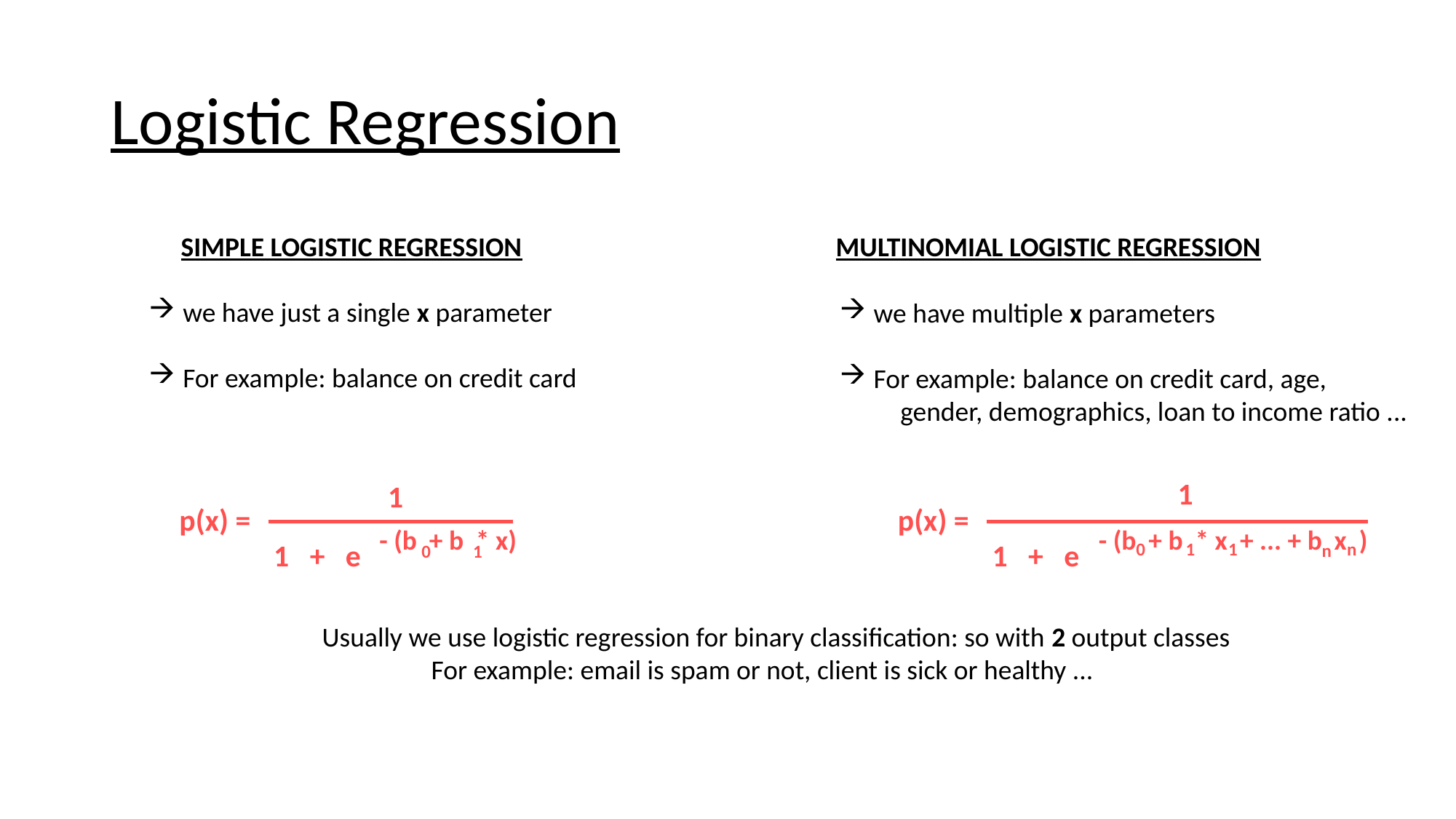

# Logistic Regression
SIMPLE LOGISTIC REGRESSION			MULTINOMIAL LOGISTIC REGRESSION
we have just a single x parameter

For example: balance on credit card
we have multiple x parameters

For example: balance on credit card, age,
 gender, demographics, loan to income ratio ...
1
1
p(x) =
p(x) =
- (b  + b  * x)

- (b  + b  * x  + ... + b  x  )

1   +   e
1   +   e
n
0
1
1
n
0
1
Usually we use logistic regression for binary classification: so with 2 output classes
	For example: email is spam or not, client is sick or healthy ...